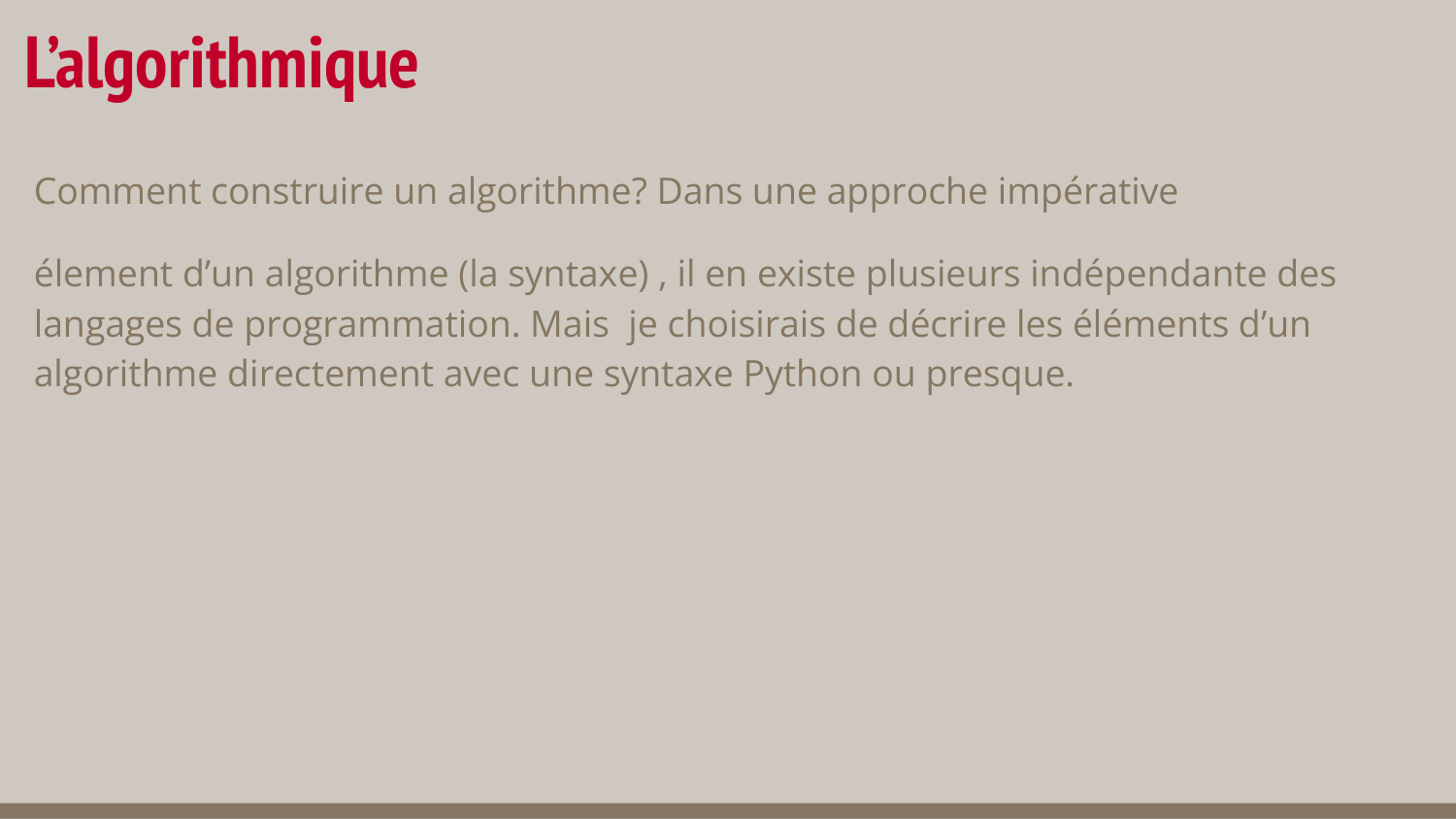

# L’algorithmique
Comment construire un algorithme? Dans une approche impérative
élement d’un algorithme (la syntaxe) , il en existe plusieurs indépendante des langages de programmation. Mais  je choisirais de décrire les éléments d’un algorithme directement avec une syntaxe Python ou presque.